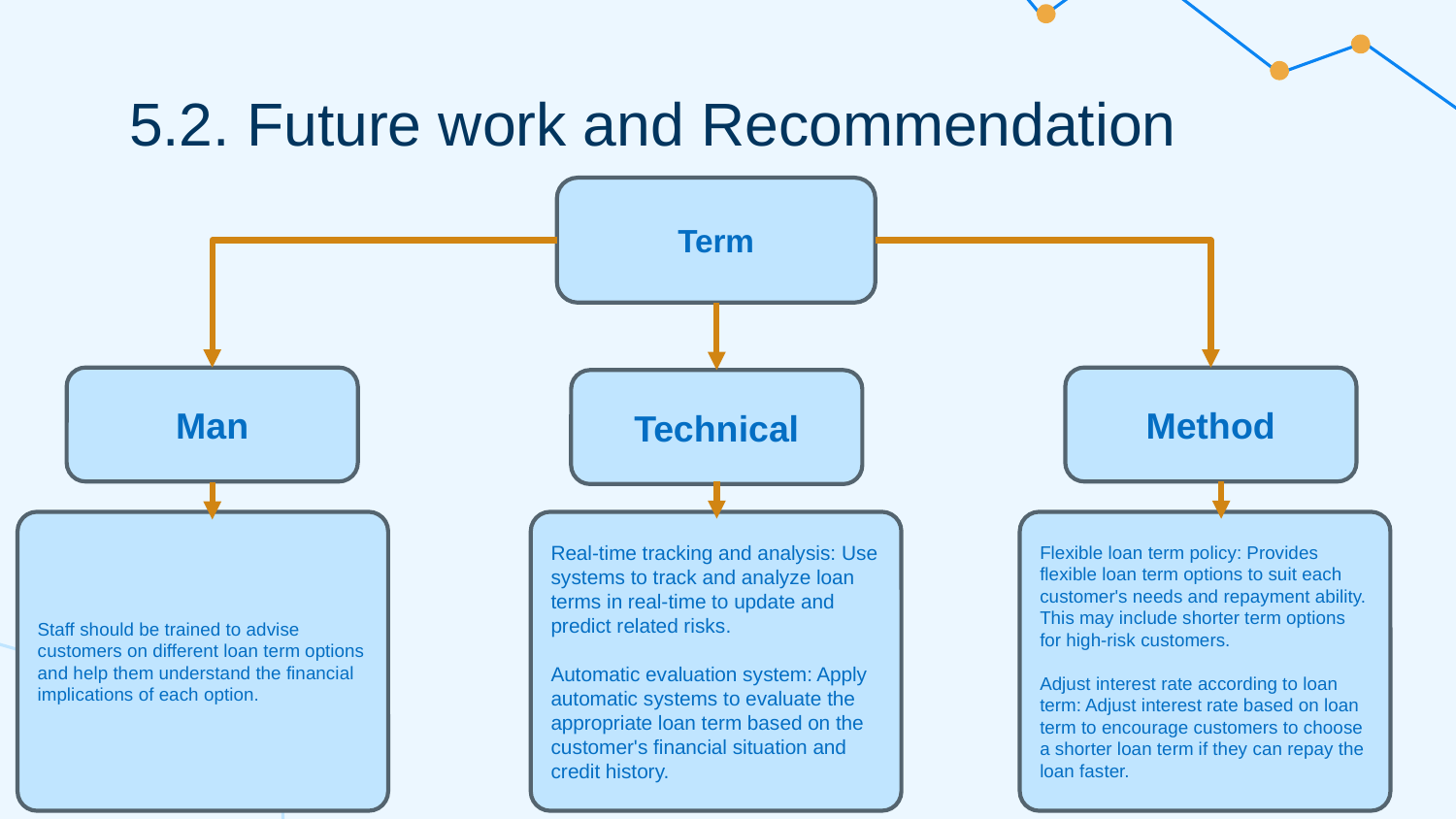

# 5.2. Future work and Recommendation
Term
Man
Method
Technical
Staff should be trained to advise customers on different loan term options and help them understand the financial implications of each option.
Real-time tracking and analysis: Use systems to track and analyze loan terms in real-time to update and predict related risks.

Automatic evaluation system: Apply automatic systems to evaluate the appropriate loan term based on the customer's financial situation and credit history.
Flexible loan term policy: Provides flexible loan term options to suit each customer's needs and repayment ability. This may include shorter term options for high-risk customers.

Adjust interest rate according to loan term: Adjust interest rate based on loan term to encourage customers to choose a shorter loan term if they can repay the loan faster.